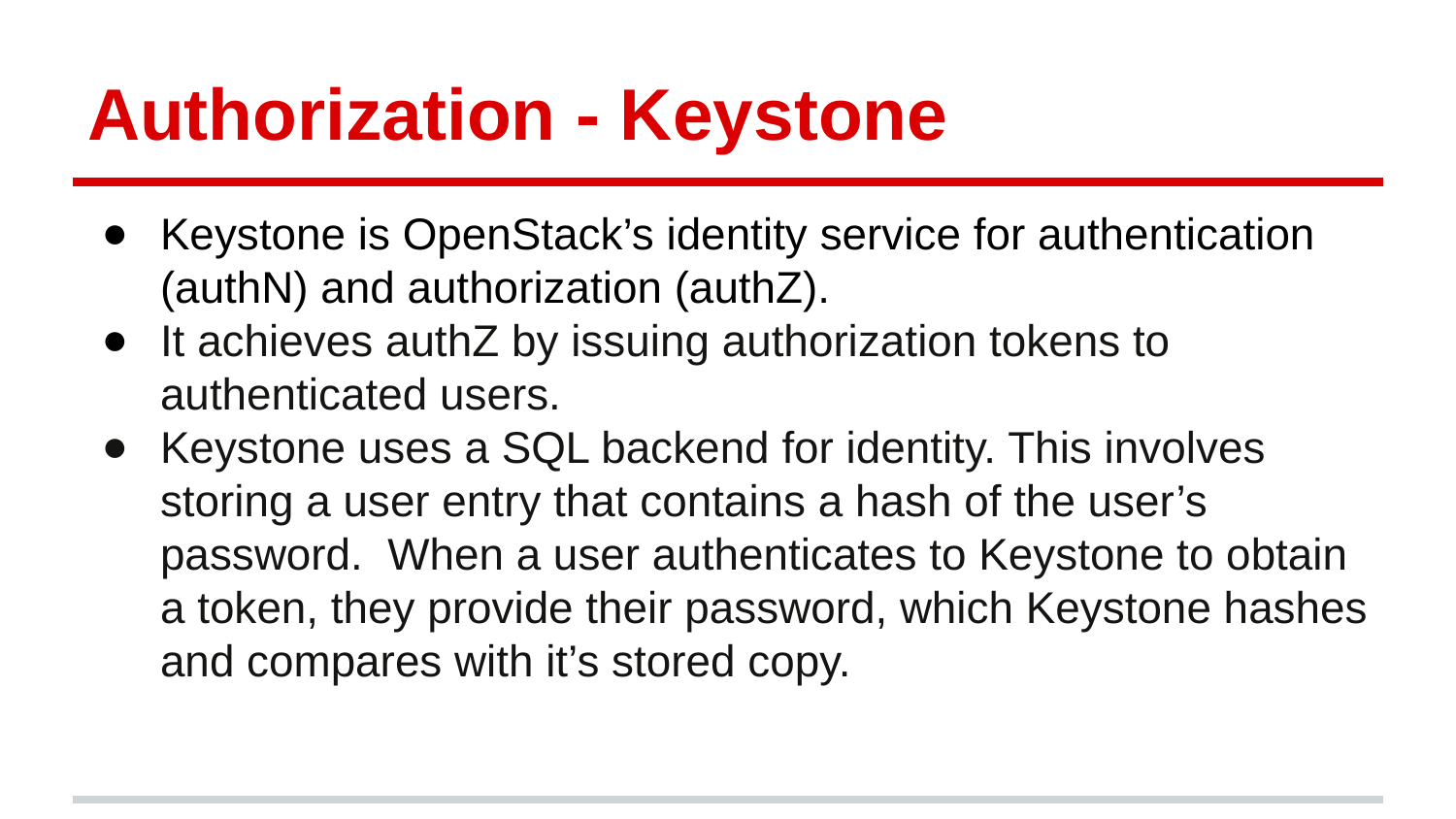

# Authorization - Keystone
Keystone is OpenStack’s identity service for authentication (authN) and authorization (authZ).
It achieves authZ by issuing authorization tokens to authenticated users.
Keystone uses a SQL backend for identity. This involves storing a user entry that contains a hash of the user’s password.  When a user authenticates to Keystone to obtain a token, they provide their password, which Keystone hashes and compares with it’s stored copy.